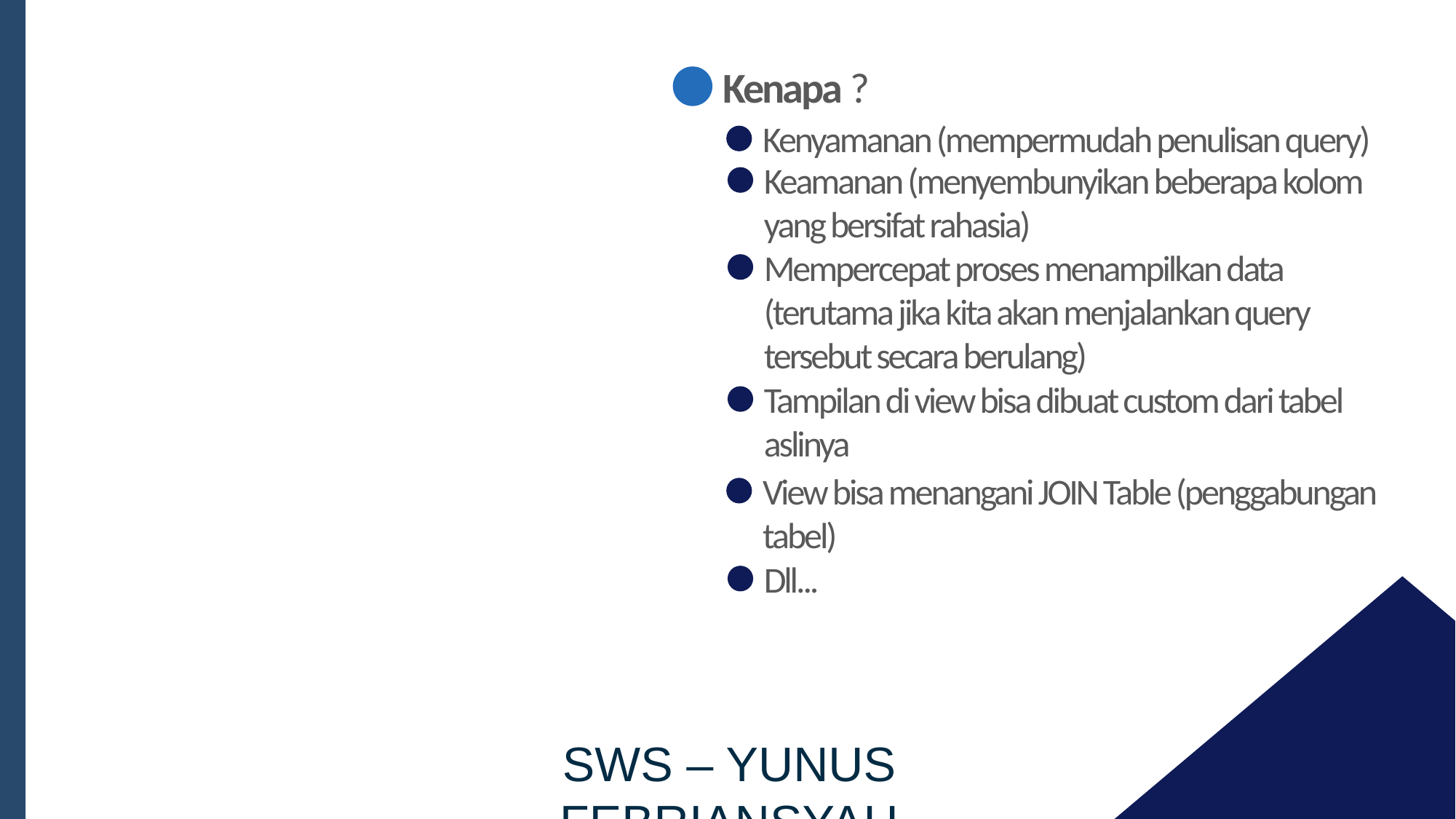

Kenapa ?

Kenyamanan (mempermudah penulisan query)

Keamanan (menyembunyikan beberapa kolom yang bersifat rahasia)

Mempercepat proses menampilkan data (terutama jika kita akan menjalankan query tersebut secara berulang)

Tampilan di view bisa dibuat custom dari tabel aslinya

View bisa menangani JOIN Table (penggabungan tabel)

Dll...